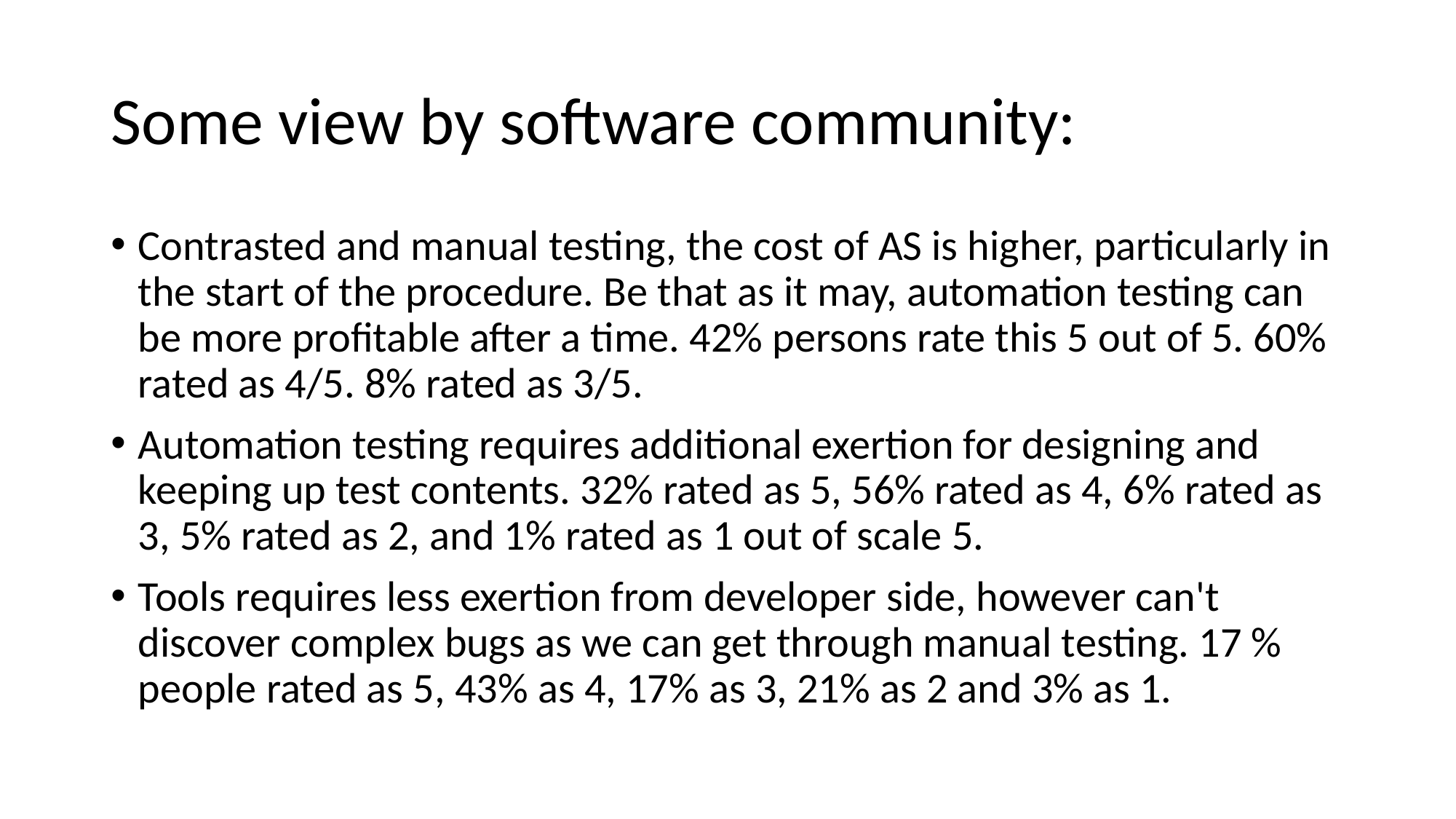

# Some view by software community:
Contrasted and manual testing, the cost of AS is higher, particularly in the start of the procedure. Be that as it may, automation testing can be more profitable after a time. 42% persons rate this 5 out of 5. 60% rated as 4/5. 8% rated as 3/5.
Automation testing requires additional exertion for designing and keeping up test contents. 32% rated as 5, 56% rated as 4, 6% rated as 3, 5% rated as 2, and 1% rated as 1 out of scale 5.
Tools requires less exertion from developer side, however can't discover complex bugs as we can get through manual testing. 17 % people rated as 5, 43% as 4, 17% as 3, 21% as 2 and 3% as 1.